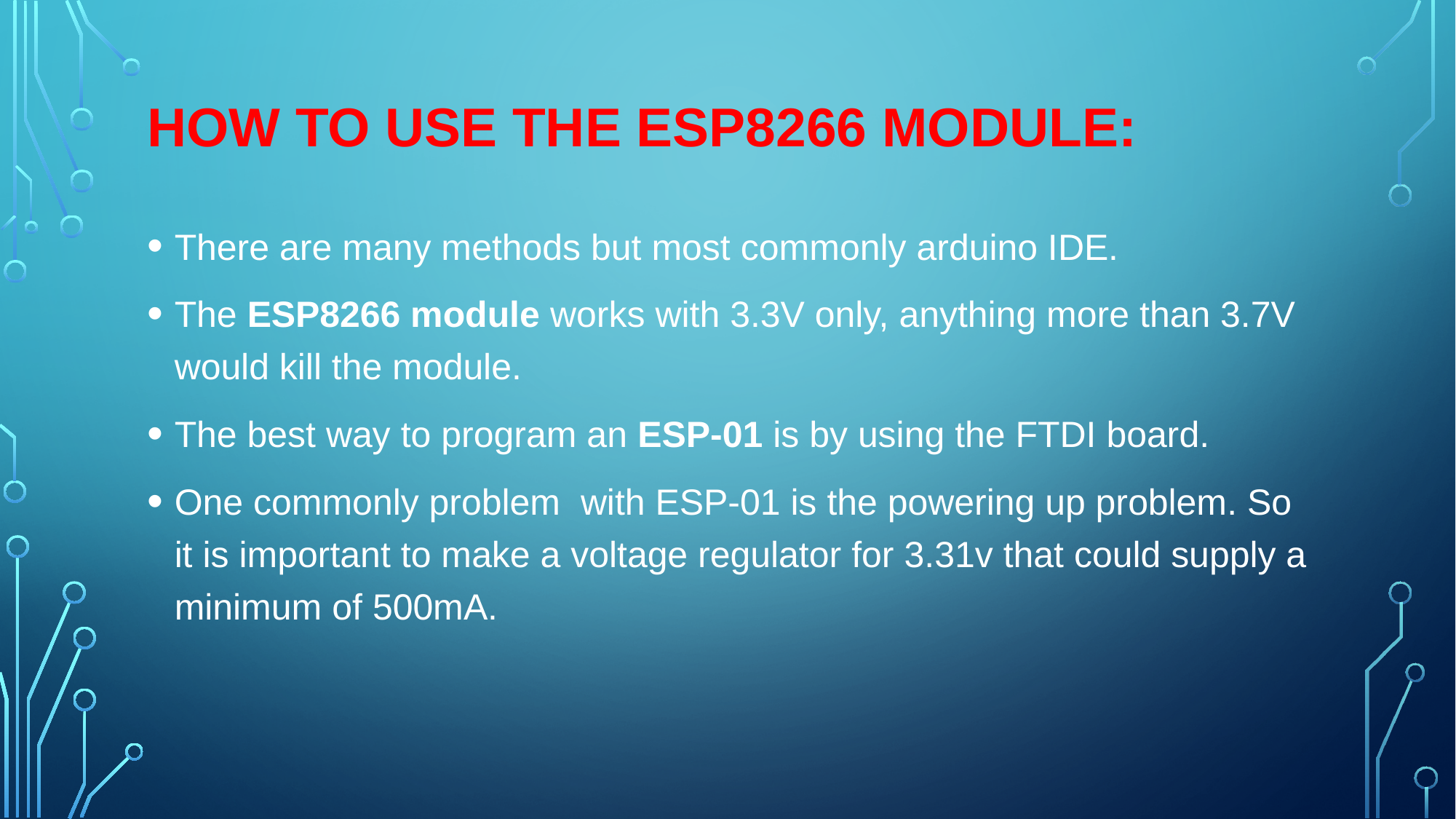

# How to use the ESP8266 Module:
There are many methods but most commonly arduino IDE.
The ESP8266 module works with 3.3V only, anything more than 3.7V would kill the module.
The best way to program an ESP-01 is by using the FTDI board.
One commonly problem  with ESP-01 is the powering up problem. So it is important to make a voltage regulator for 3.31v that could supply a minimum of 500mA.